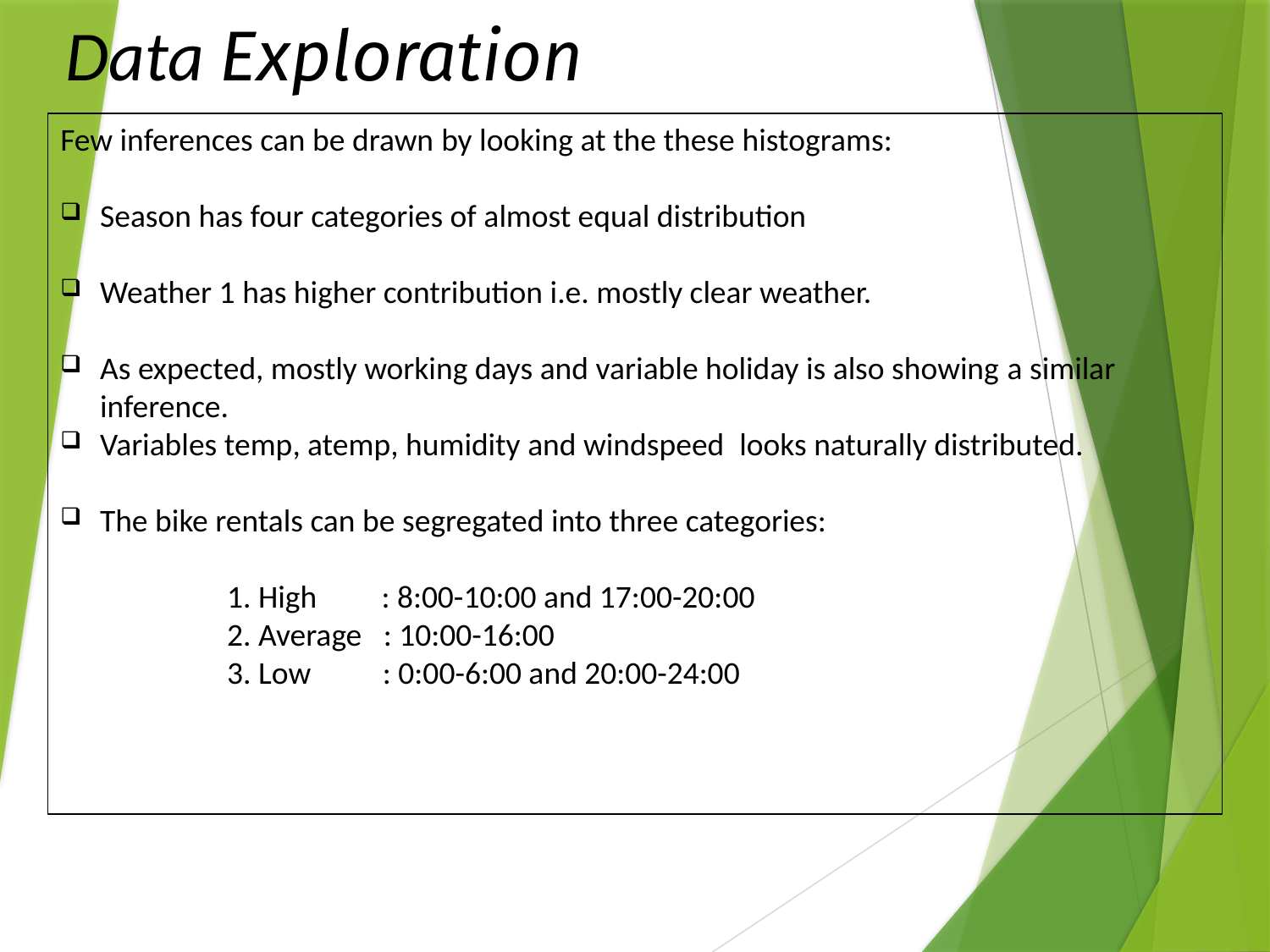

# Data Exploration
Few inferences can be drawn by looking at the these histograms:

Season has four categories of almost equal distribution

Weather 1 has higher contribution i.e. mostly clear weather.

As expected, mostly working days and variable holiday is also showing a similar inference.
Variables temp, atemp, humidity and windspeed  looks naturally distributed.

The bike rentals can be segregated into three categories:

		1. High         : 8:00-10:00 and 17:00-20:00
		2. Average   : 10:00-16:00
		3. Low          : 0:00-6:00 and 20:00-24:00
Capstone Project Status Report - Oct-2018
Oct 14, 2018
19